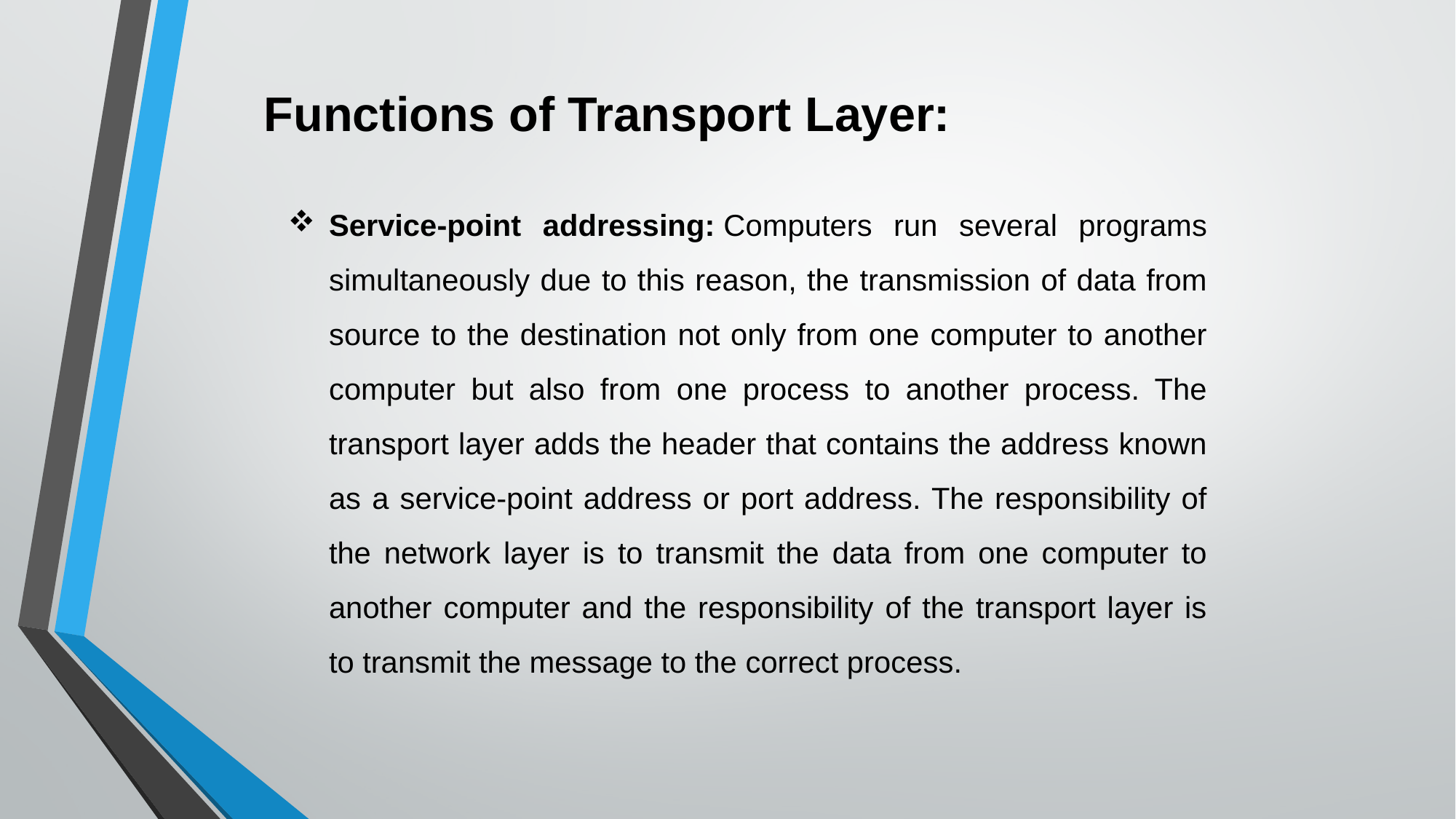

Functions of Transport Layer:
Service-point addressing: Computers run several programs simultaneously due to this reason, the transmission of data from source to the destination not only from one computer to another computer but also from one process to another process. The transport layer adds the header that contains the address known as a service-point address or port address. The responsibility of the network layer is to transmit the data from one computer to another computer and the responsibility of the transport layer is to transmit the message to the correct process.